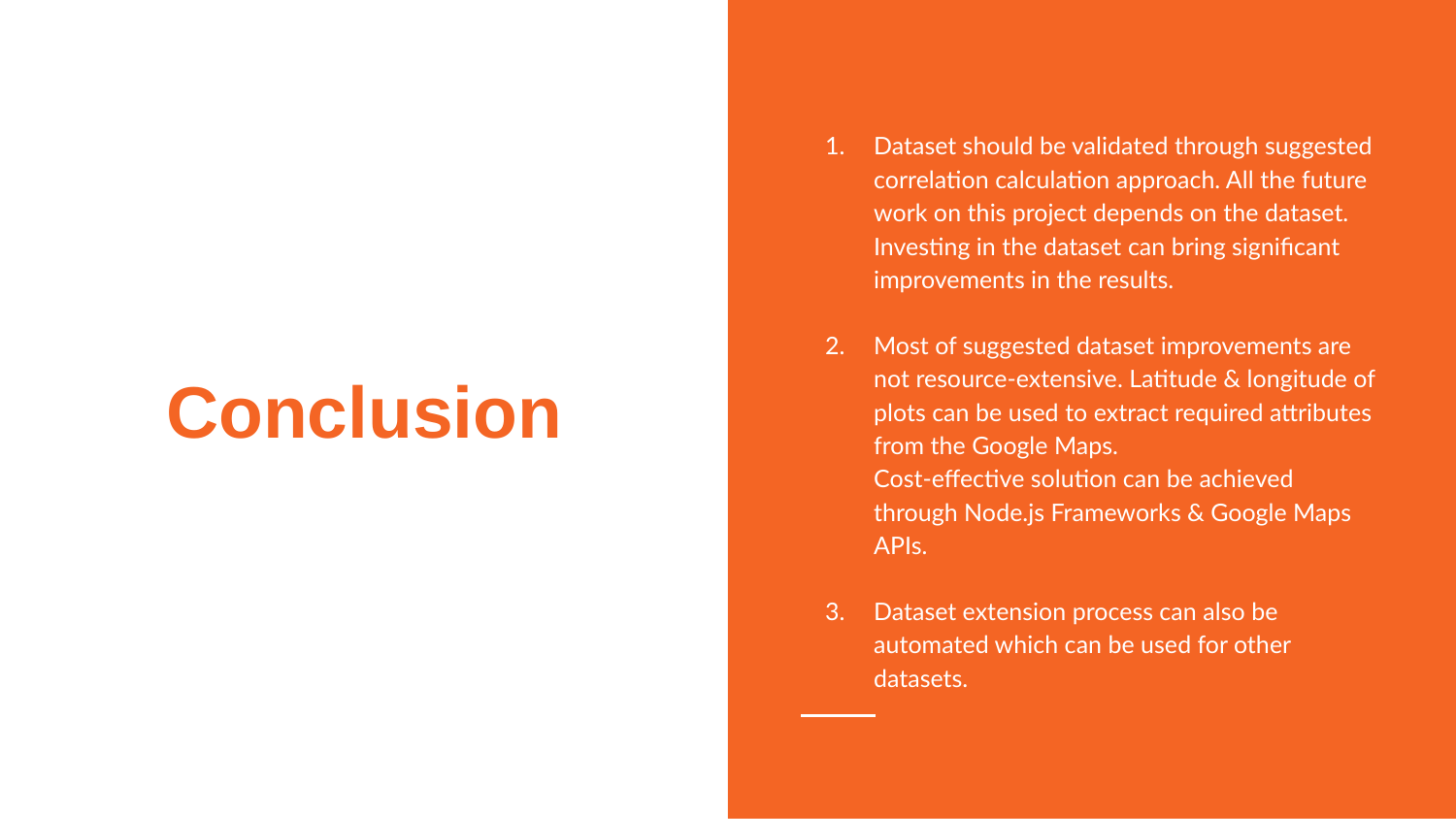

Dataset should be validated through suggested correlation calculation approach. All the future work on this project depends on the dataset. Investing in the dataset can bring significant improvements in the results.
Most of suggested dataset improvements are not resource-extensive. Latitude & longitude of plots can be used to extract required attributes from the Google Maps.
Cost-effective solution can be achieved through Node.js Frameworks & Google Maps APIs.
Dataset extension process can also be automated which can be used for other datasets.
# Conclusion